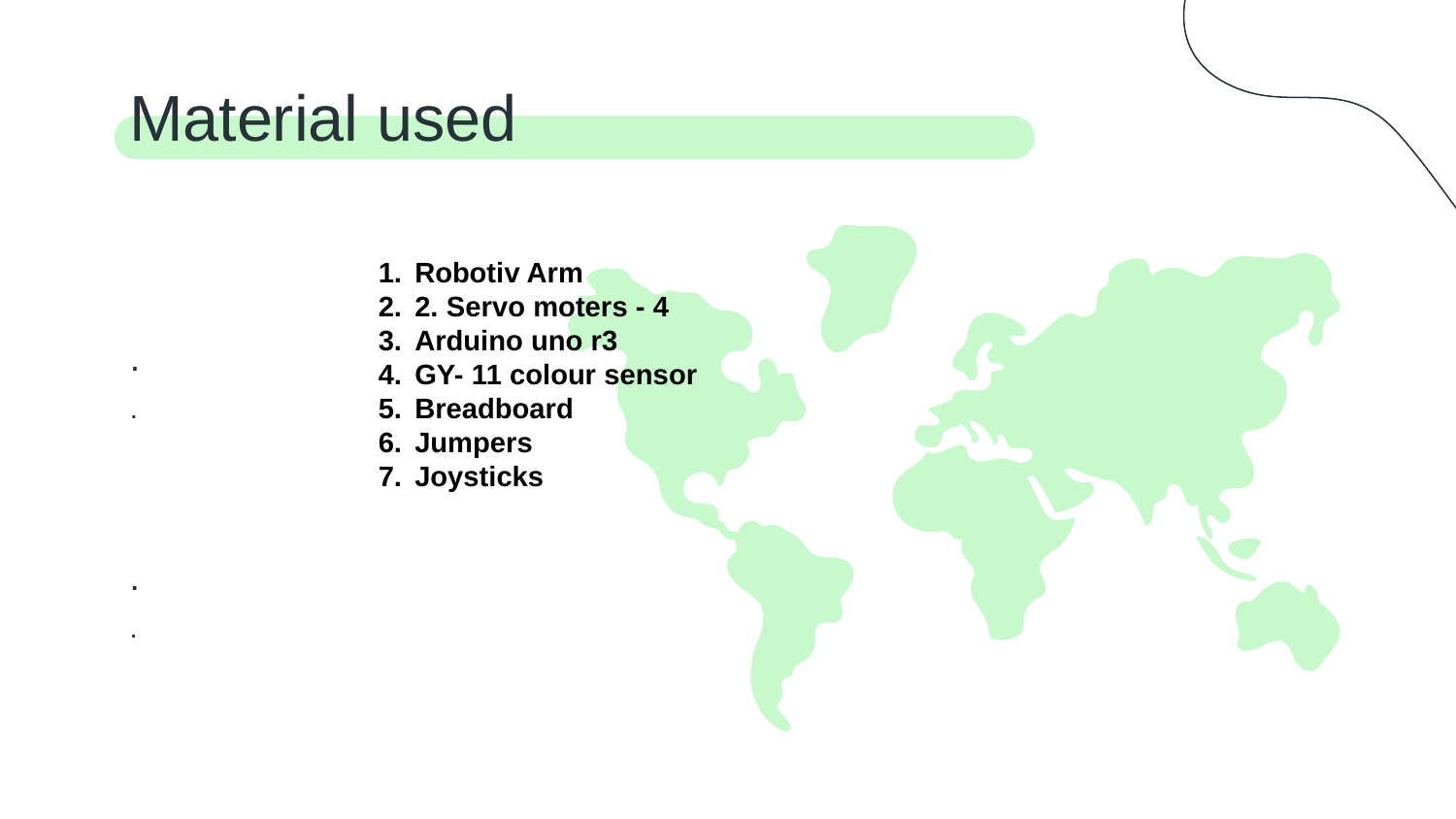

# Material used

Robotiv Arm
2. Servo moters - 4
Arduino uno r3
GY- 11 colour sensor
Breadboard
Jumpers
Joysticks

.

.

.

.